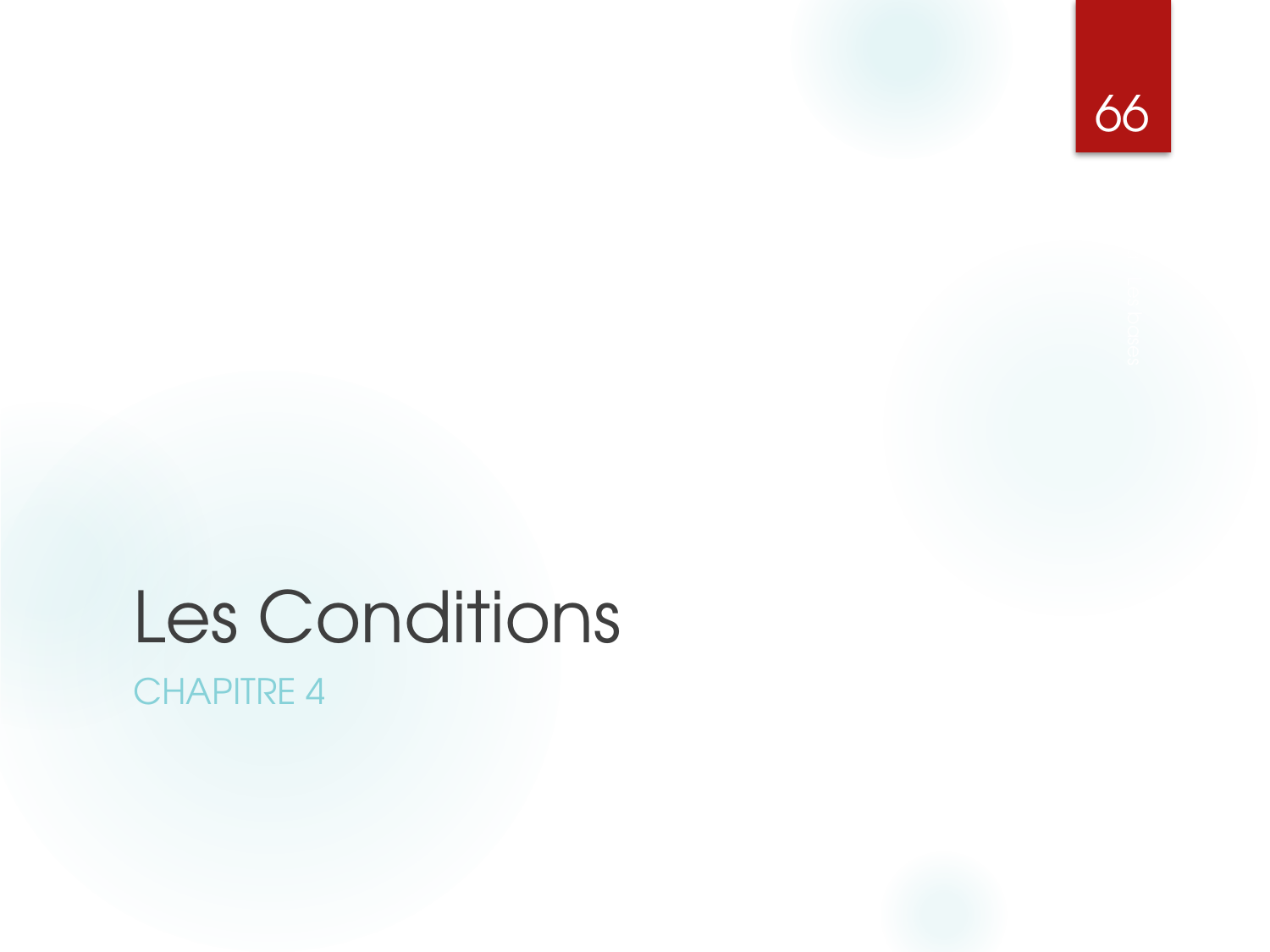

66
# Les Conditions
Java - Les bases
CHAPITRE 4